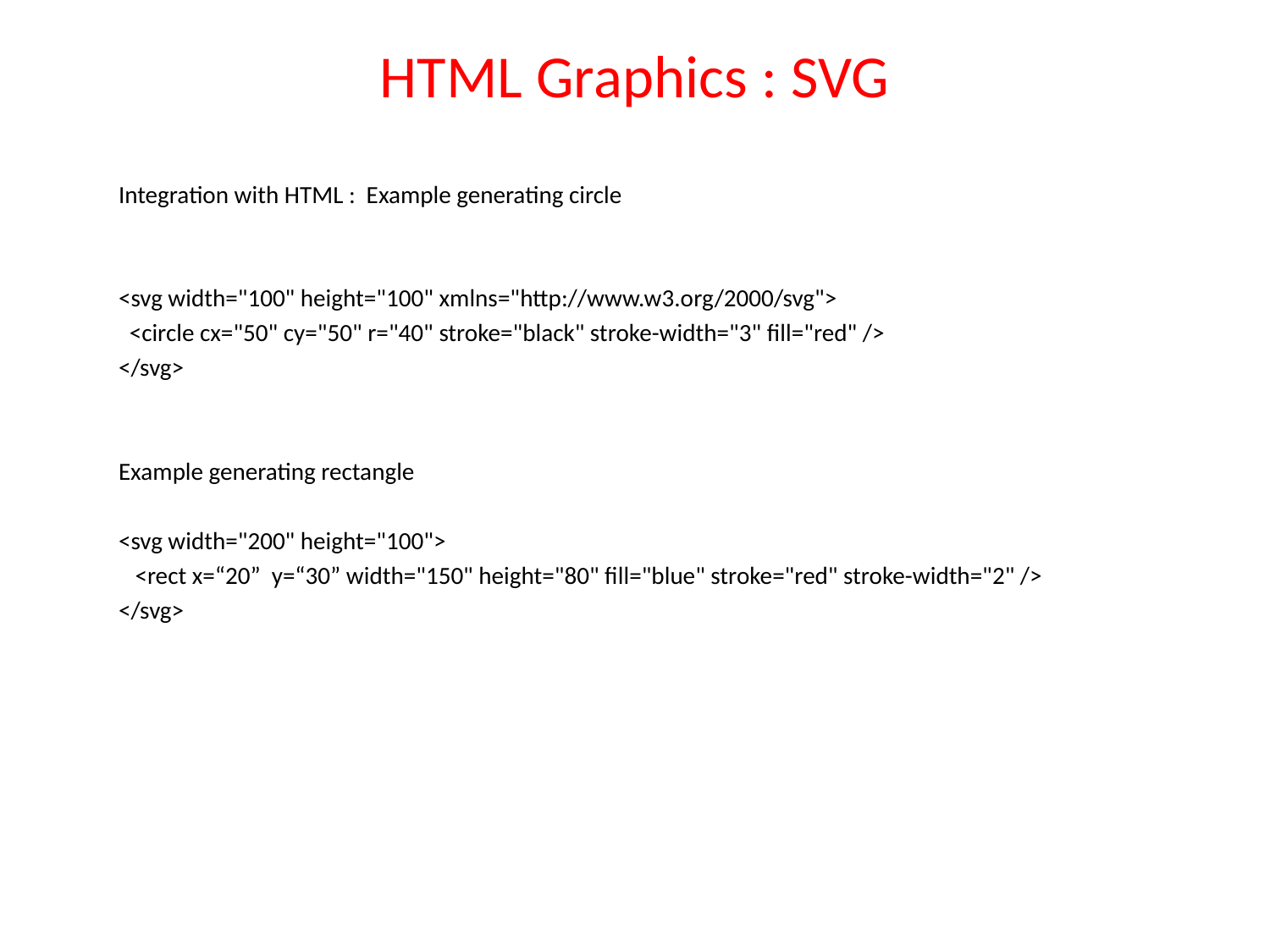

# HTML Graphics : SVG

Integration with HTML :  Example generating circle

<svg width="100" height="100" xmlns="http://www.w3.org/2000/svg">
  <circle cx="50" cy="50" r="40" stroke="black" stroke-width="3" fill="red" />
</svg>

Example generating rectangle

<svg width="200" height="100">
   <rect x=“20”  y=“30” width="150" height="80" fill="blue" stroke="red" stroke-width="2" />
</svg>